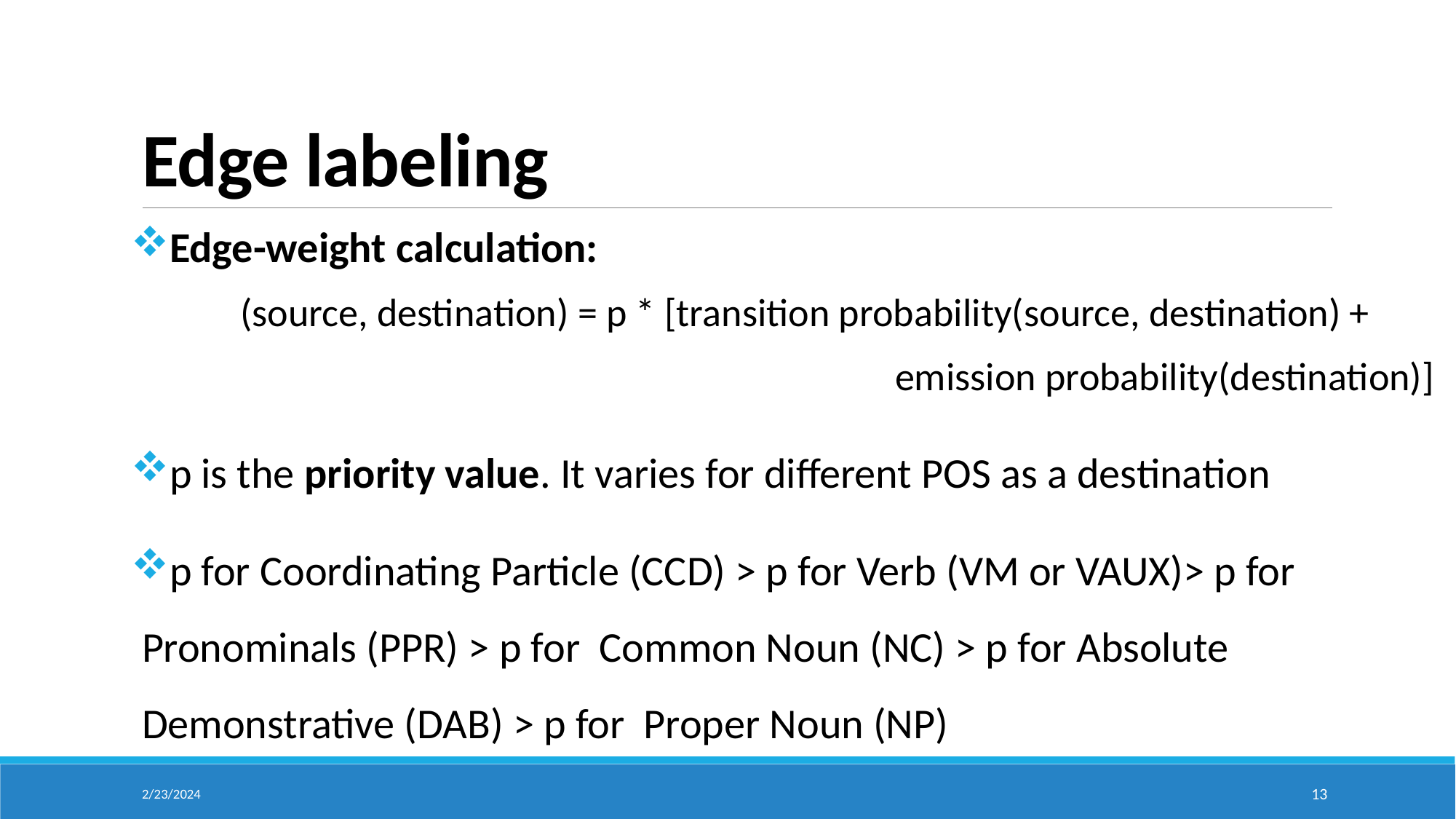

# Edge labeling
Edge-weight calculation:
	(source, destination) = p * [transition probability(source, destination) +
							emission probability(destination)]
p is the priority value. It varies for different POS as a destination
p for Coordinating Particle (CCD) > p for Verb (VM or VAUX)> p for Pronominals (PPR) > p for  Common Noun (NC) > p for Absolute Demonstrative (DAB) > p for  Proper Noun (NP)
2/23/2024
13